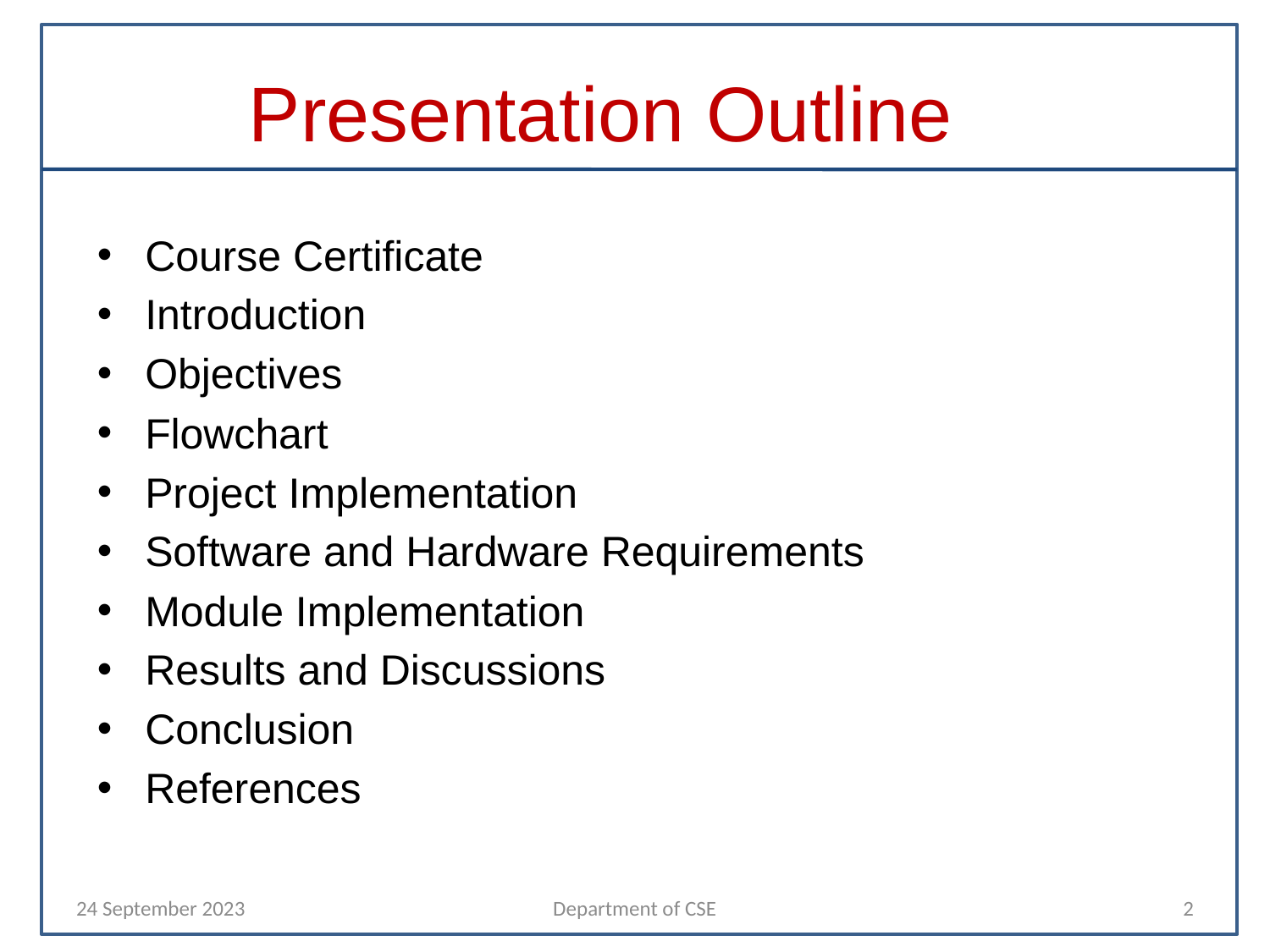

# Presentation Outline
Course Certificate
Introduction
Objectives
Flowchart
Project Implementation
Software and Hardware Requirements
Module Implementation
Results and Discussions
Conclusion
References

24 September 2023
Department of CSE
2